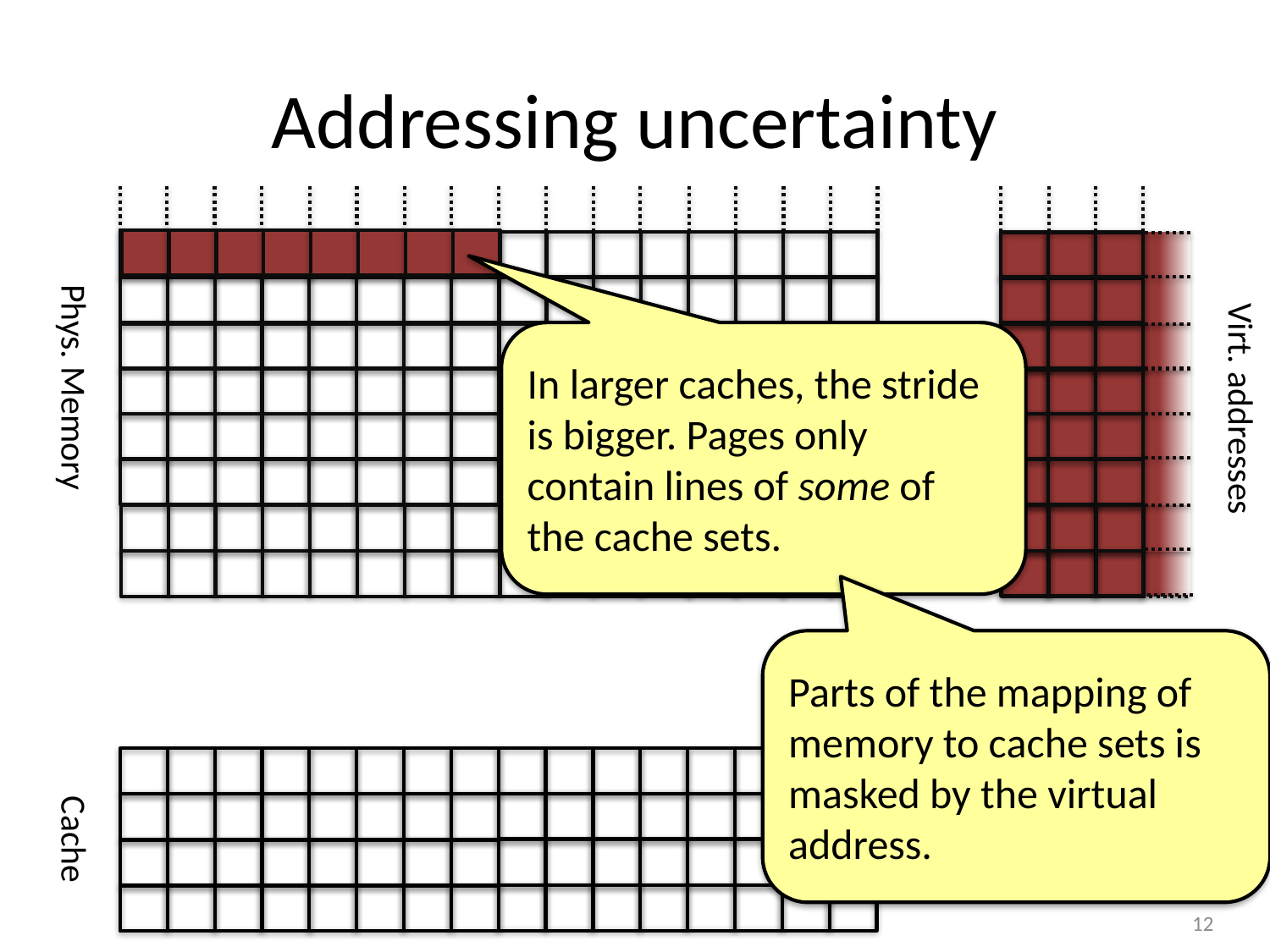

# Addressing uncertainty

Phys. Memory
Virt. addresses
In larger caches, the stride is bigger. Pages only contain lines of some of the cache sets.
Parts of the mapping of memory to cache sets is masked by the virtual address.

Cache
12